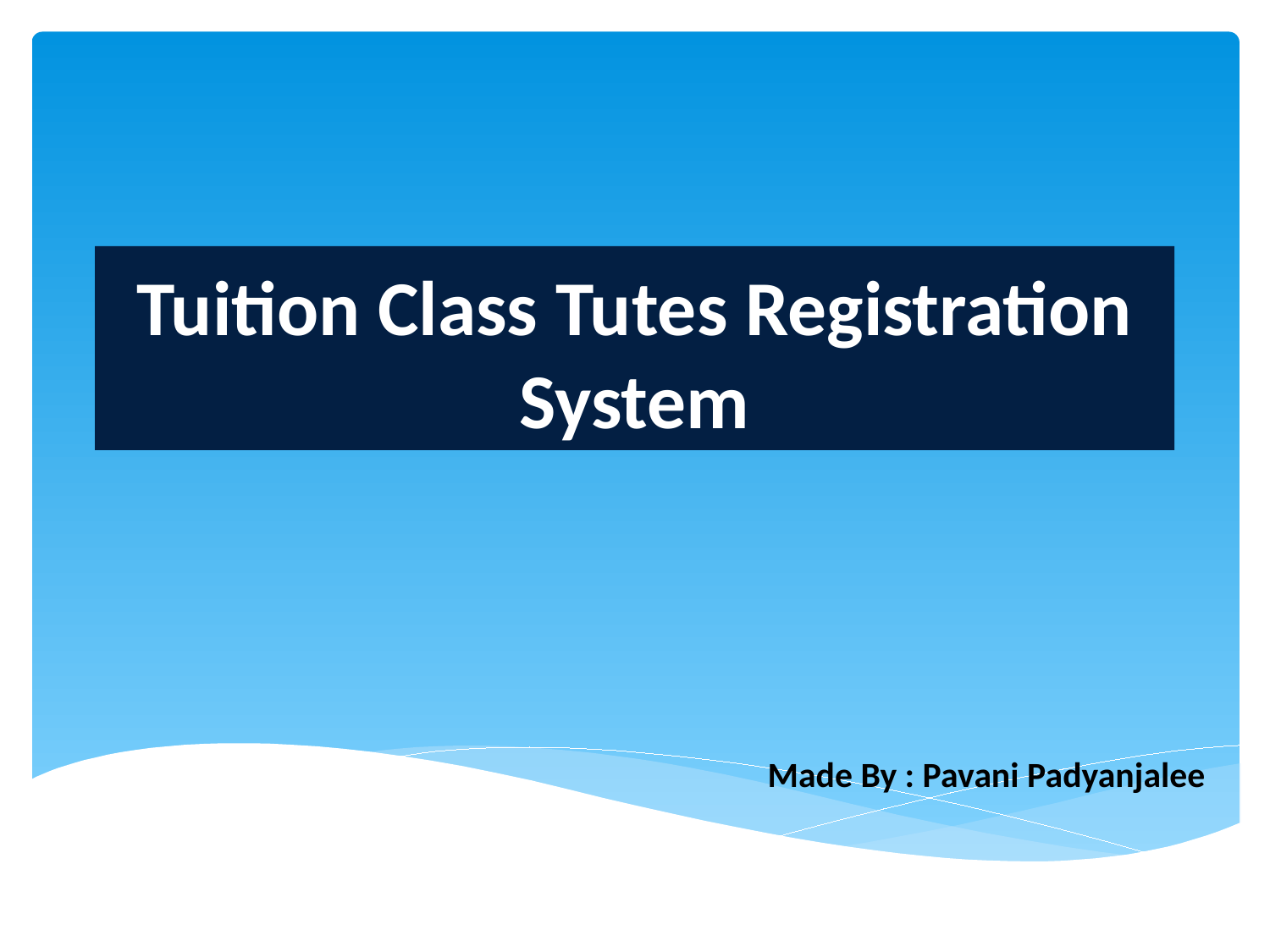

# Tuition Class Tutes Registration System
Made By : Pavani Padyanjalee